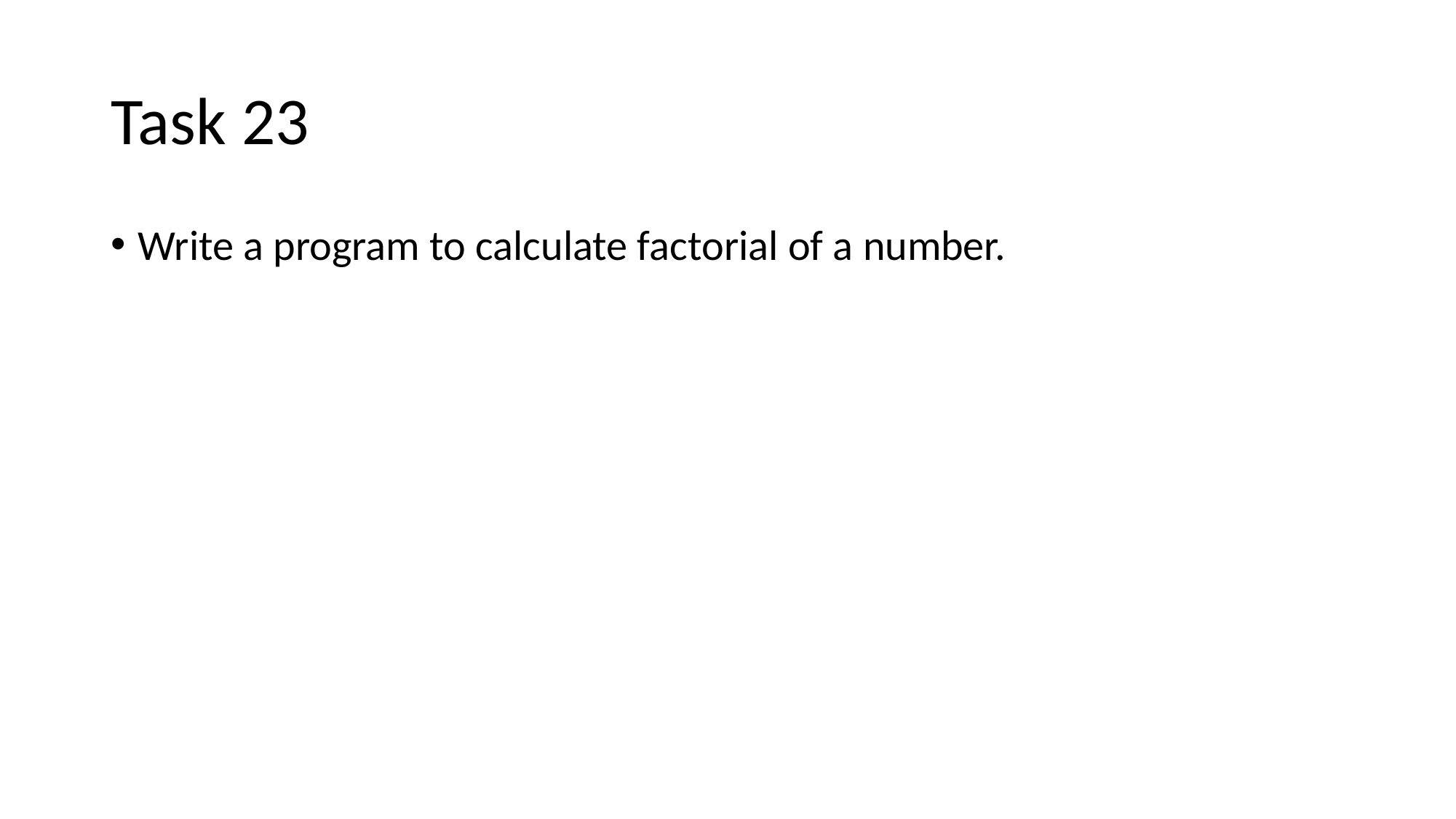

# Task 23
Write a program to calculate factorial of a number.